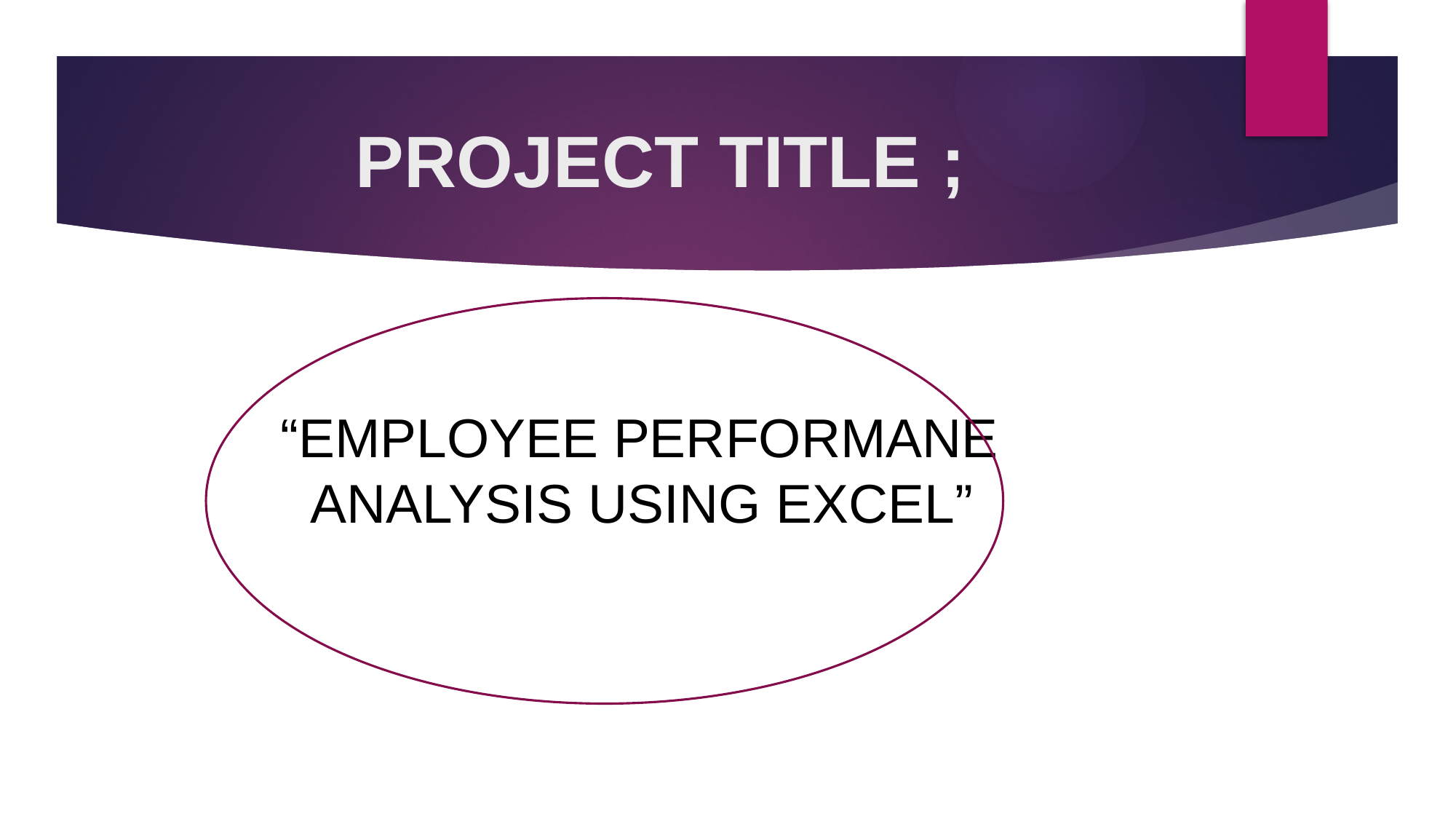

# PROJECT TITLE ;

“EMPLOYEE PERFORMANE
  ANALYSIS USING EXCEL”